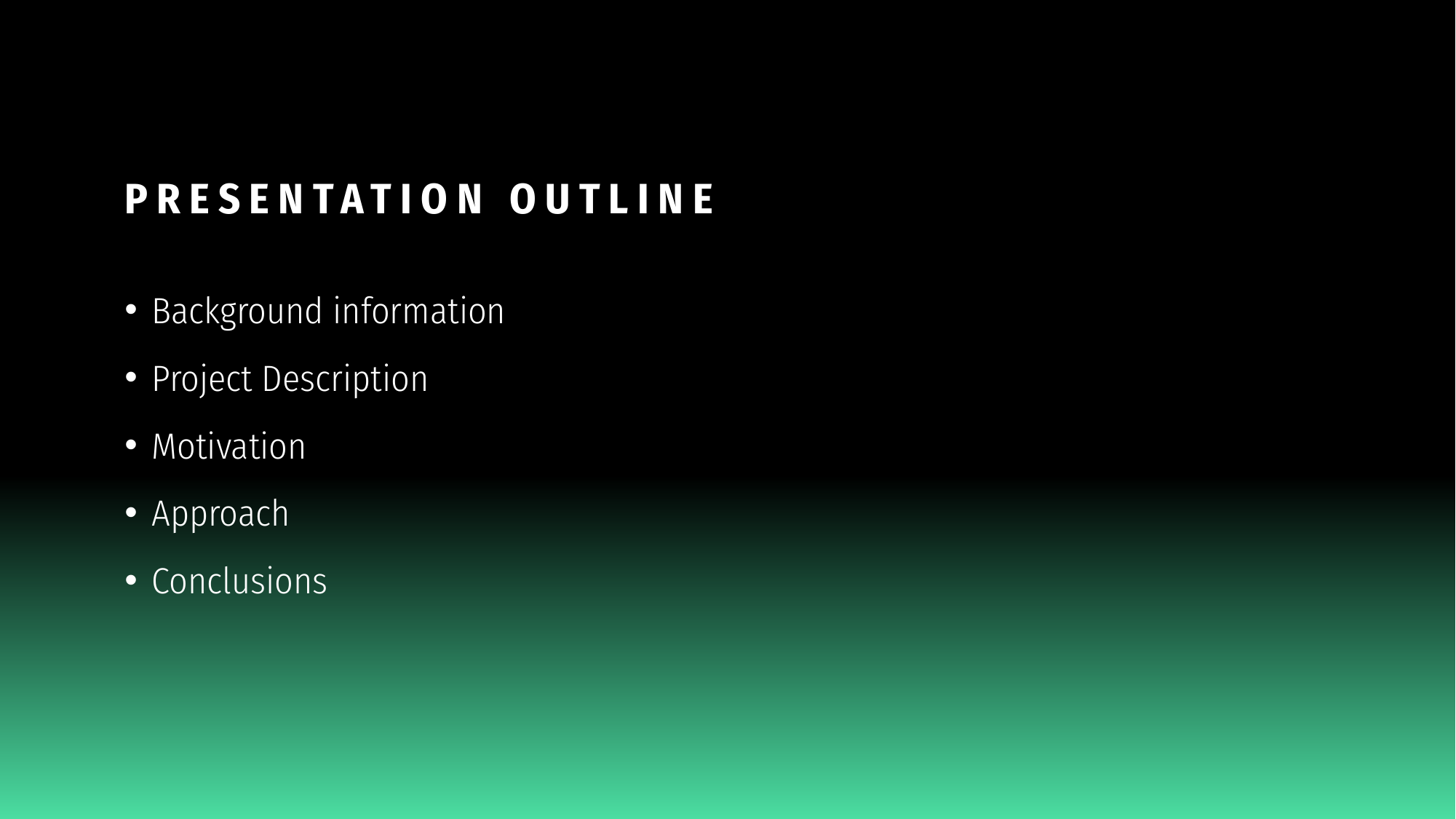

# Presentation Outline
Background information
Project Description
Motivation
Approach
Conclusions